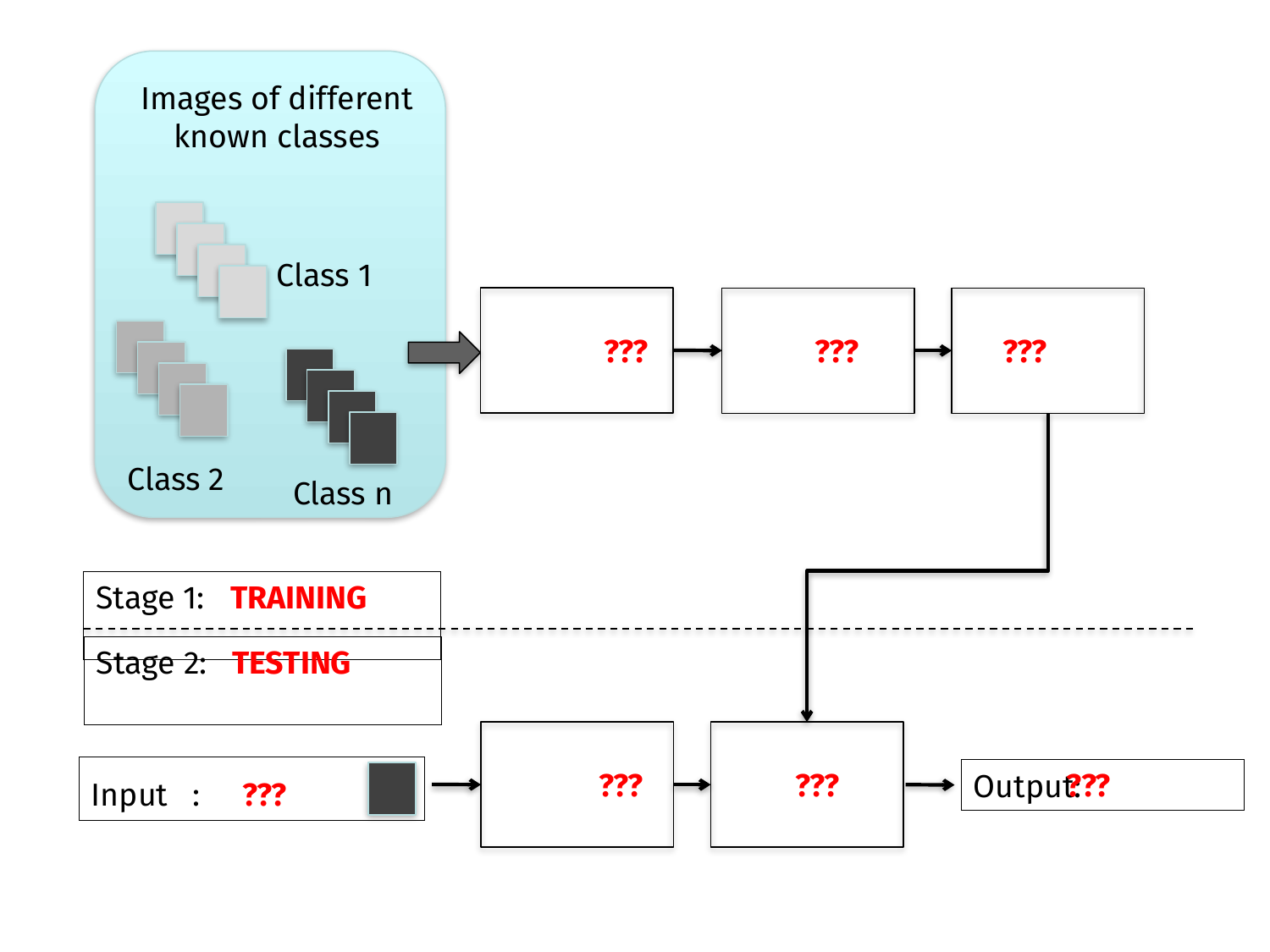

Images of different
known classes

Class 1

???                      ???                   ???

Class 2
Class n
Stage 1:   TRAINING
Stage 2:   TESTING

InputA:     ???
???                    ???                              ???
Output: